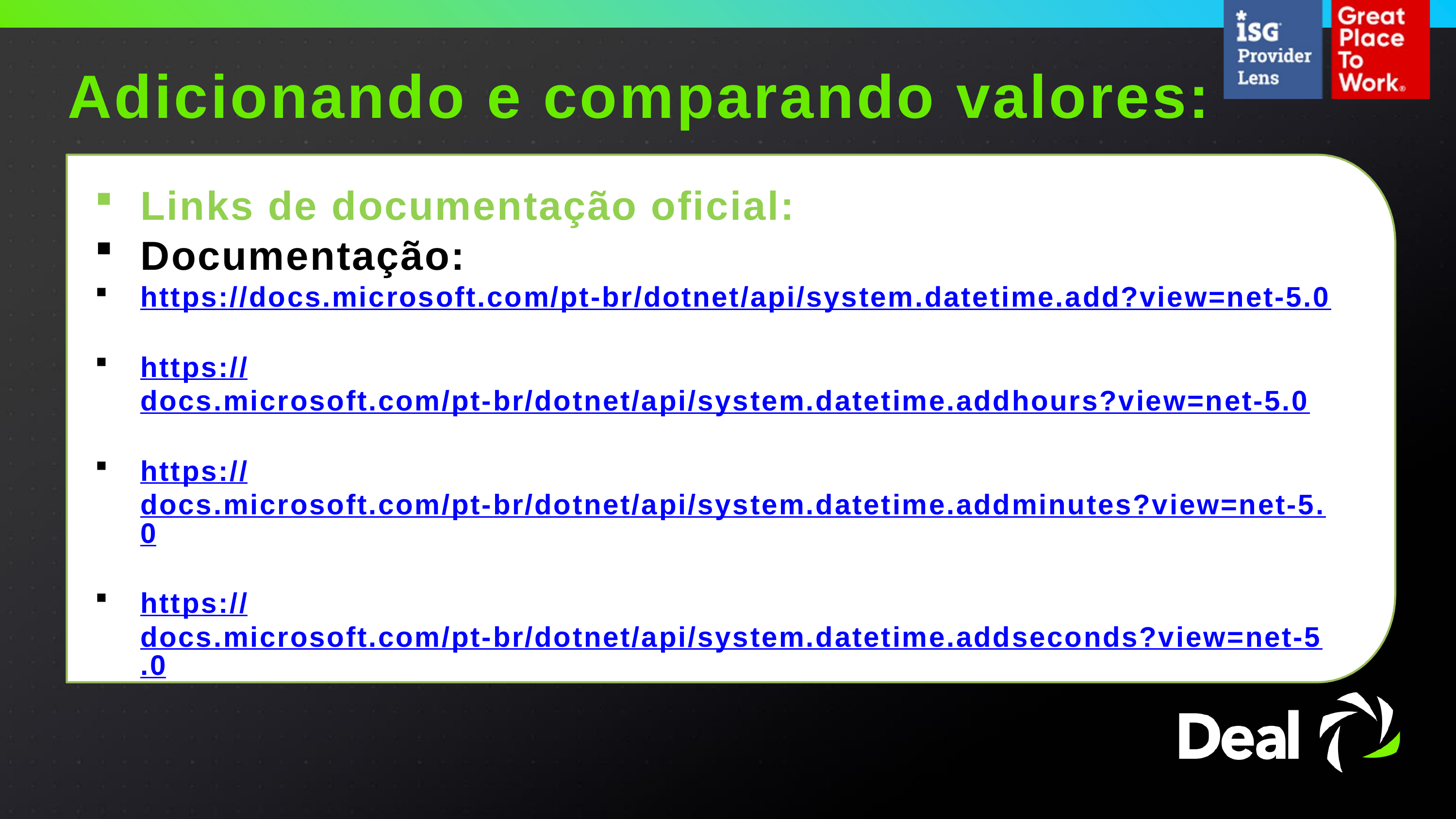

Adicionando e comparando valores:

Links de documentação oficial:
Documentação:
https://docs.microsoft.com/pt-br/dotnet/api/system.datetime.add?view=net-5.0

https://docs.microsoft.com/pt-br/dotnet/api/system.datetime.addhours?view=net-5.0

https://docs.microsoft.com/pt-br/dotnet/api/system.datetime.addminutes?view=net-5.0

https://docs.microsoft.com/pt-br/dotnet/api/system.datetime.addseconds?view=net-5.0